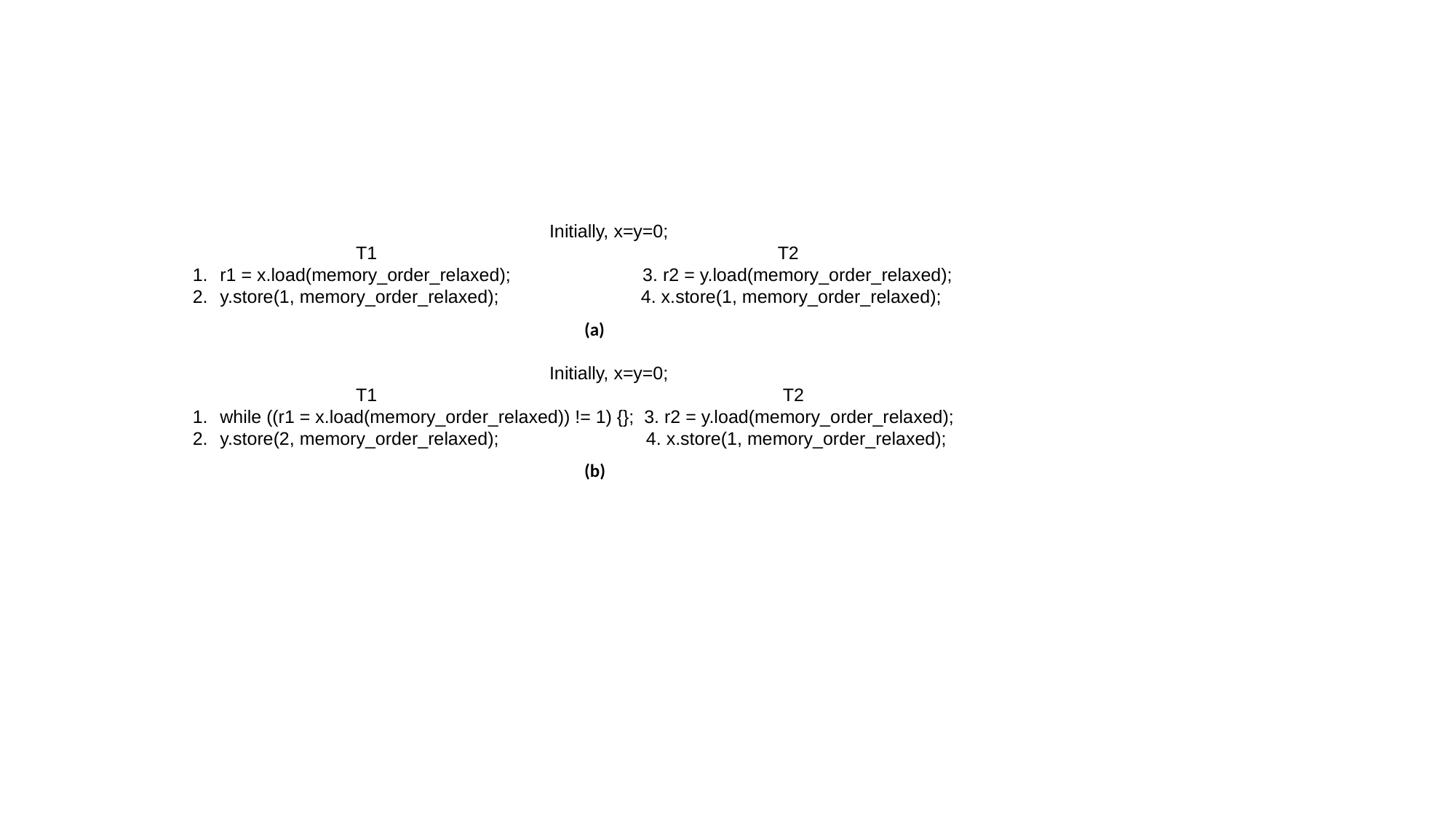

Initially, x=y=0;
                                T1                                                                               T2
r1 = x.load(memory_order_relaxed);                          3. r2 = y.load(memory_order_relaxed);
y.store(1, memory_order_relaxed);                            4. x.store(1, memory_order_relaxed);
(a)
                                                                      Initially, x=y=0;
                                T1                                                                                T2
while ((r1 = x.load(memory_order_relaxed)) != 1) {};  3. r2 = y.load(memory_order_relaxed);
y.store(2, memory_order_relaxed);                             4. x.store(1, memory_order_relaxed);
(b)